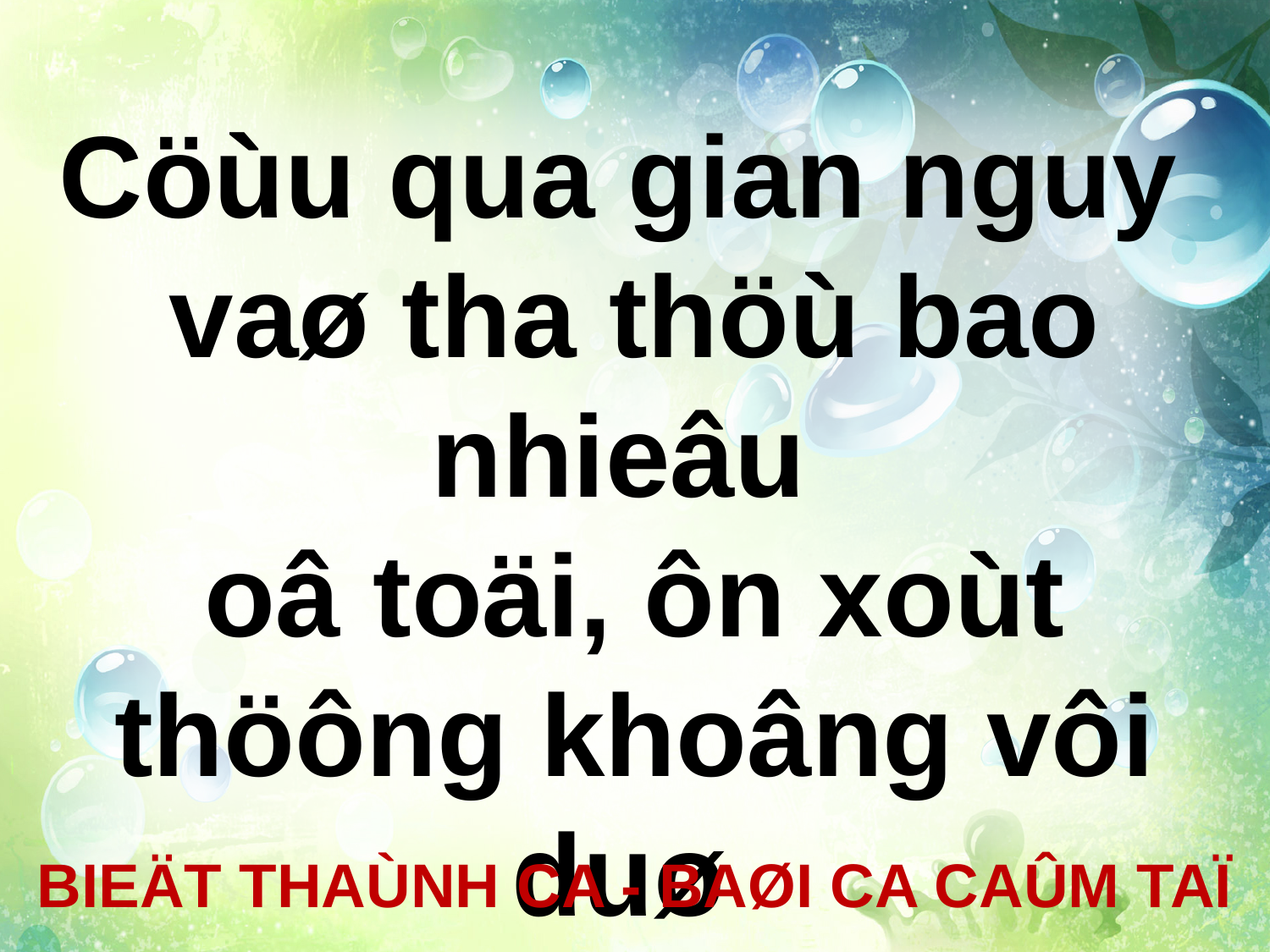

Cöùu qua gian nguy
vaø tha thöù bao nhieâu
oâ toäi, ôn xoùt thöông khoâng vôi duø
naêm thaùng troâi.
BIEÄT THAÙNH CA - BAØI CA CAÛM TAÏ